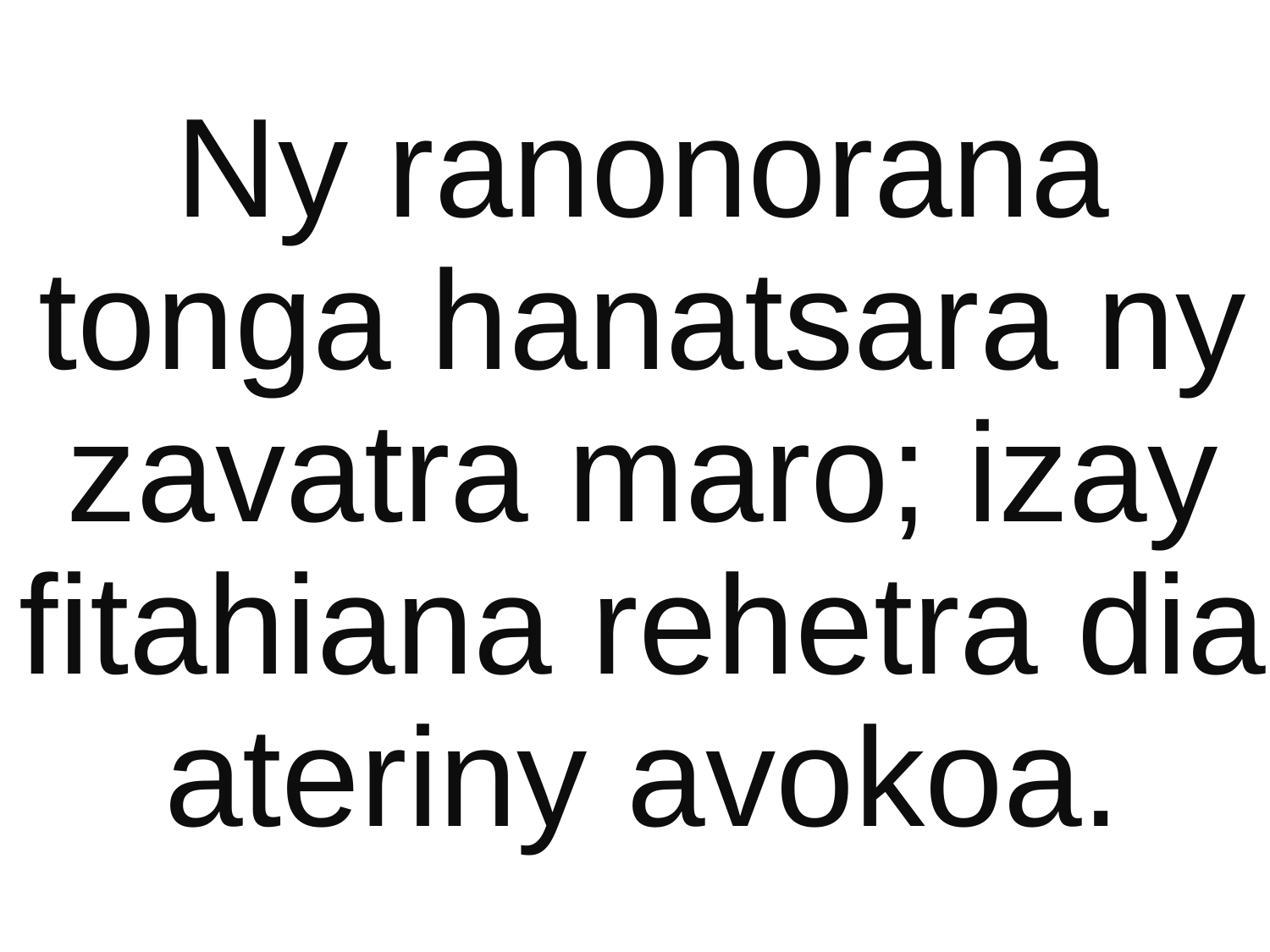

Ny ranonorana tonga hanatsara ny zavatra maro; izay fitahiana rehetra dia ateriny avokoa.